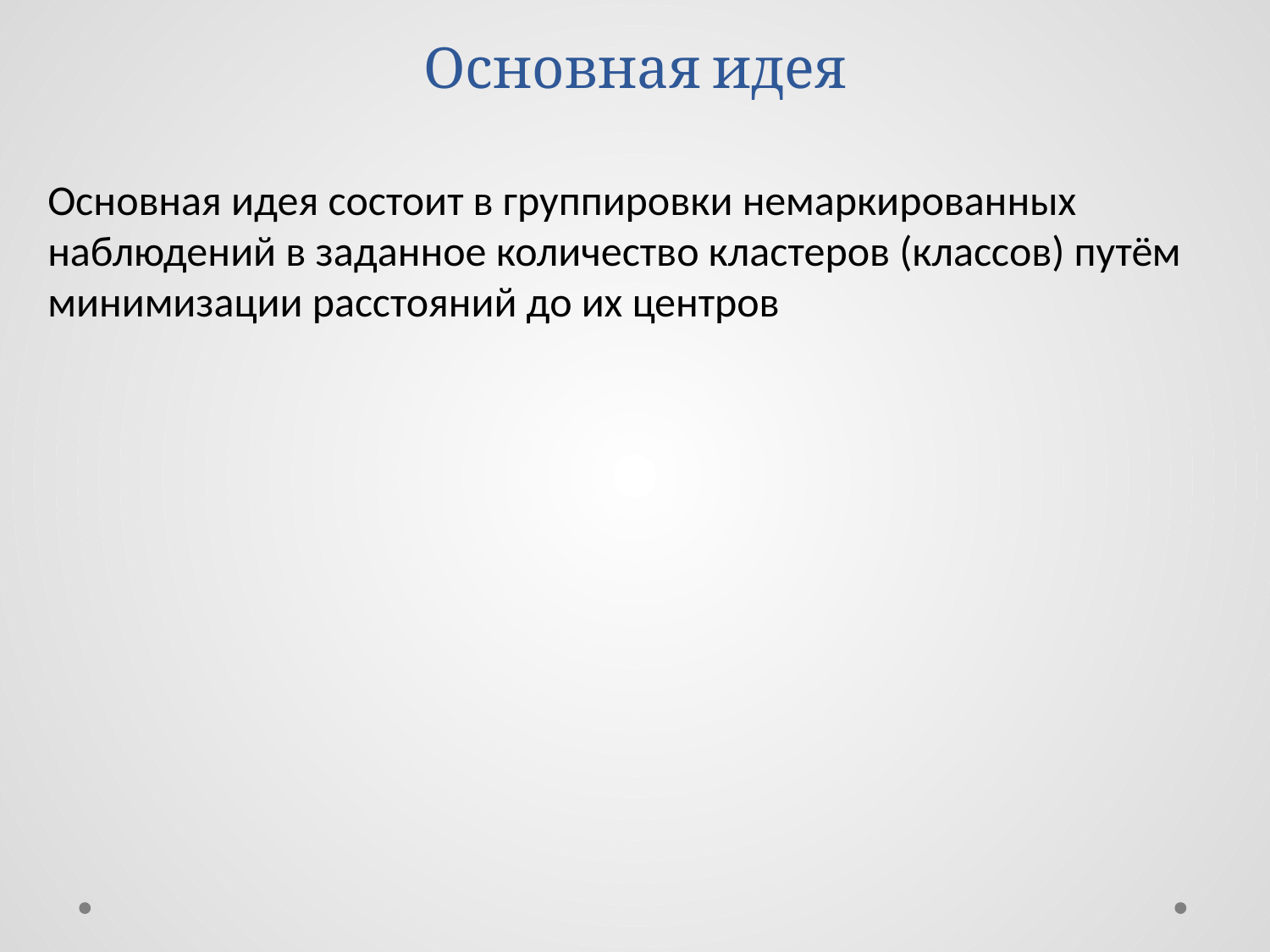

# Основная идея

Основная идея состоит в группировки немаркированных наблюдений в заданное количество кластеров (классов) путём минимизации расстояний до их центров